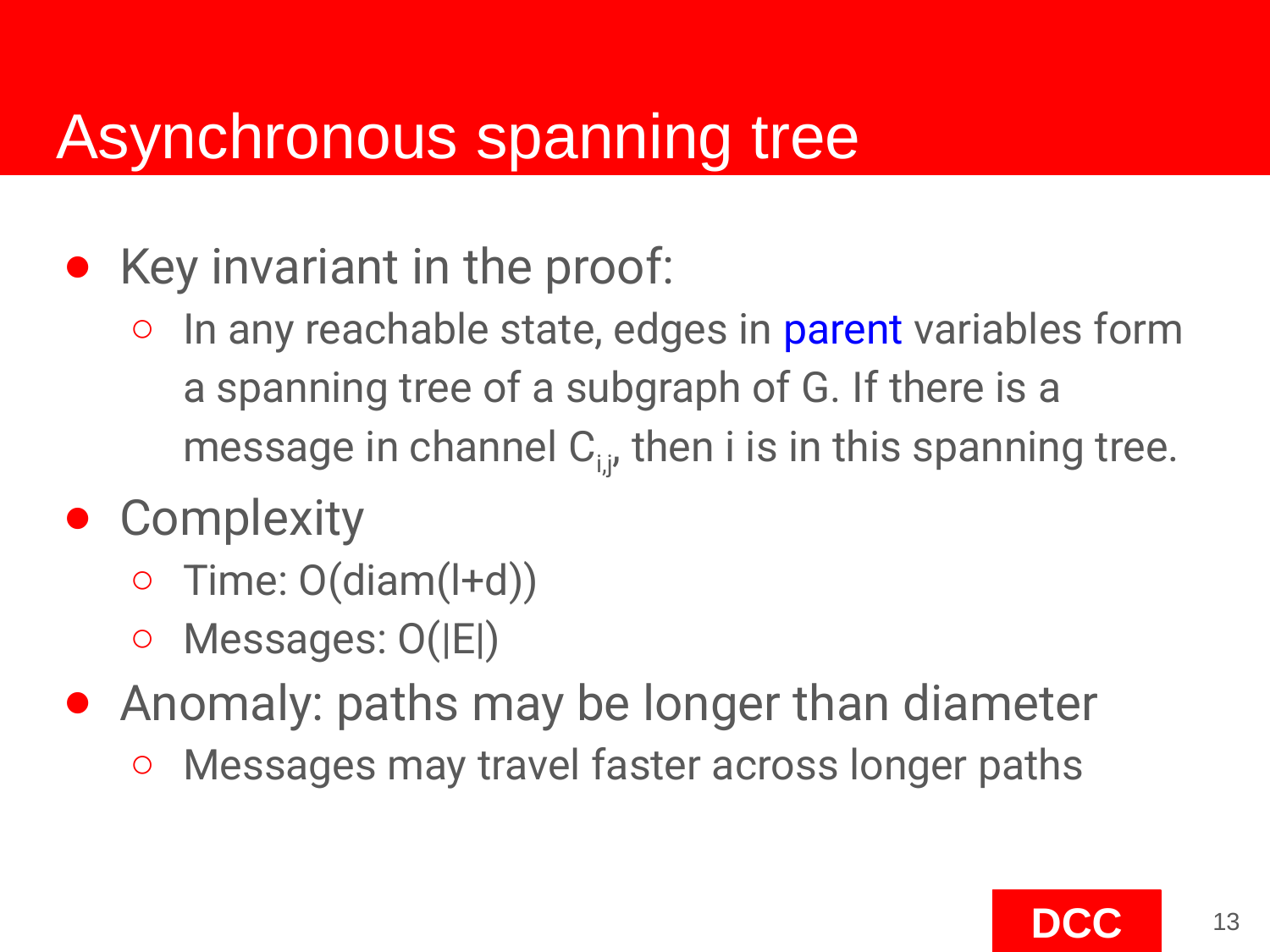

# Asynchronous spanning tree
Key invariant in the proof:
In any reachable state, edges in parent variables form a spanning tree of a subgraph of G. If there is a message in channel Ci,j, then i is in this spanning tree.
Complexity
Time: O(diam(l+d))
Messages: O(|E|)
Anomaly: paths may be longer than diameter
Messages may travel faster across longer paths
13